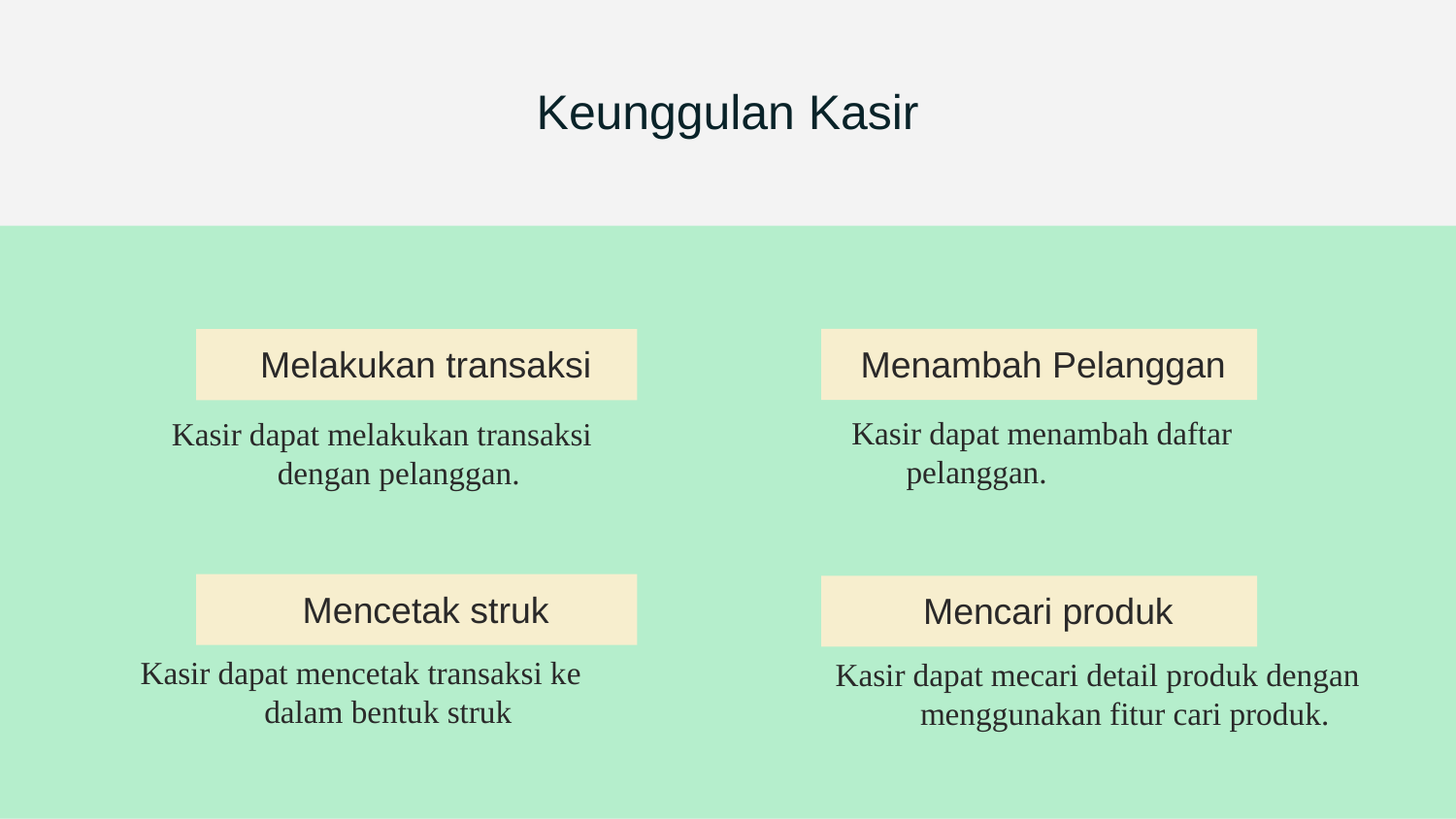

# Keunggulan Kasir
Menambah Pelanggan
Melakukan transaksi
Kasir dapat menambah daftar pelanggan.

Kasir dapat melakukan transaksi dengan pelanggan.

Mencetak struk
Mencari produk
Kasir dapat mencetak transaksi ke dalam bentuk struk
Kasir dapat mecari detail produk dengan menggunakan fitur cari produk.